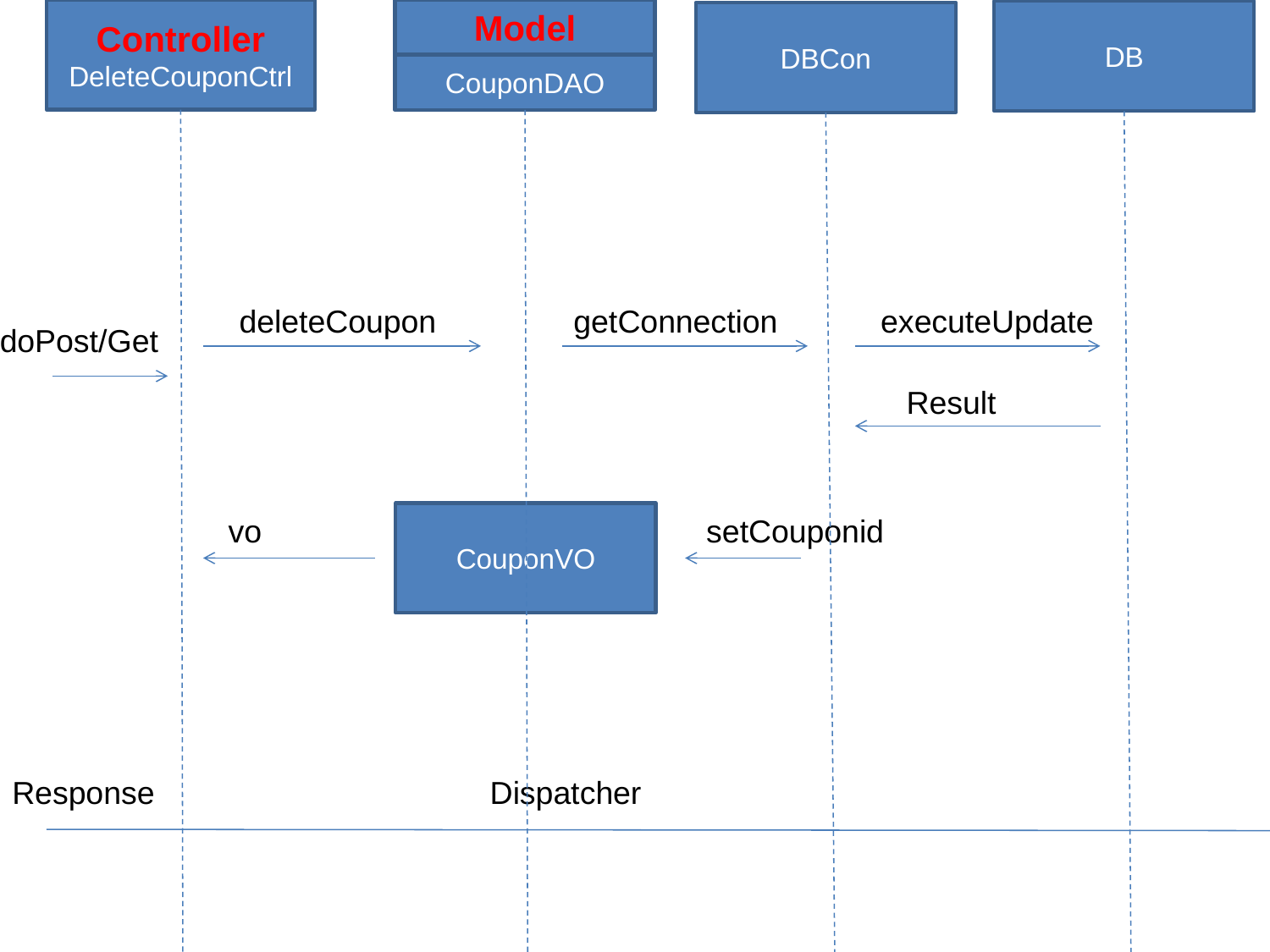

Controller
DeleteCouponCtrl
Model
DB
DBCon
VIEW
deleteCoupon.jsp
CouponDAO
deleteCoupon
getConnection
executeUpdate
doPost/Get
Result
CouponVO
vo
setCouponid
Response
Dispatcher